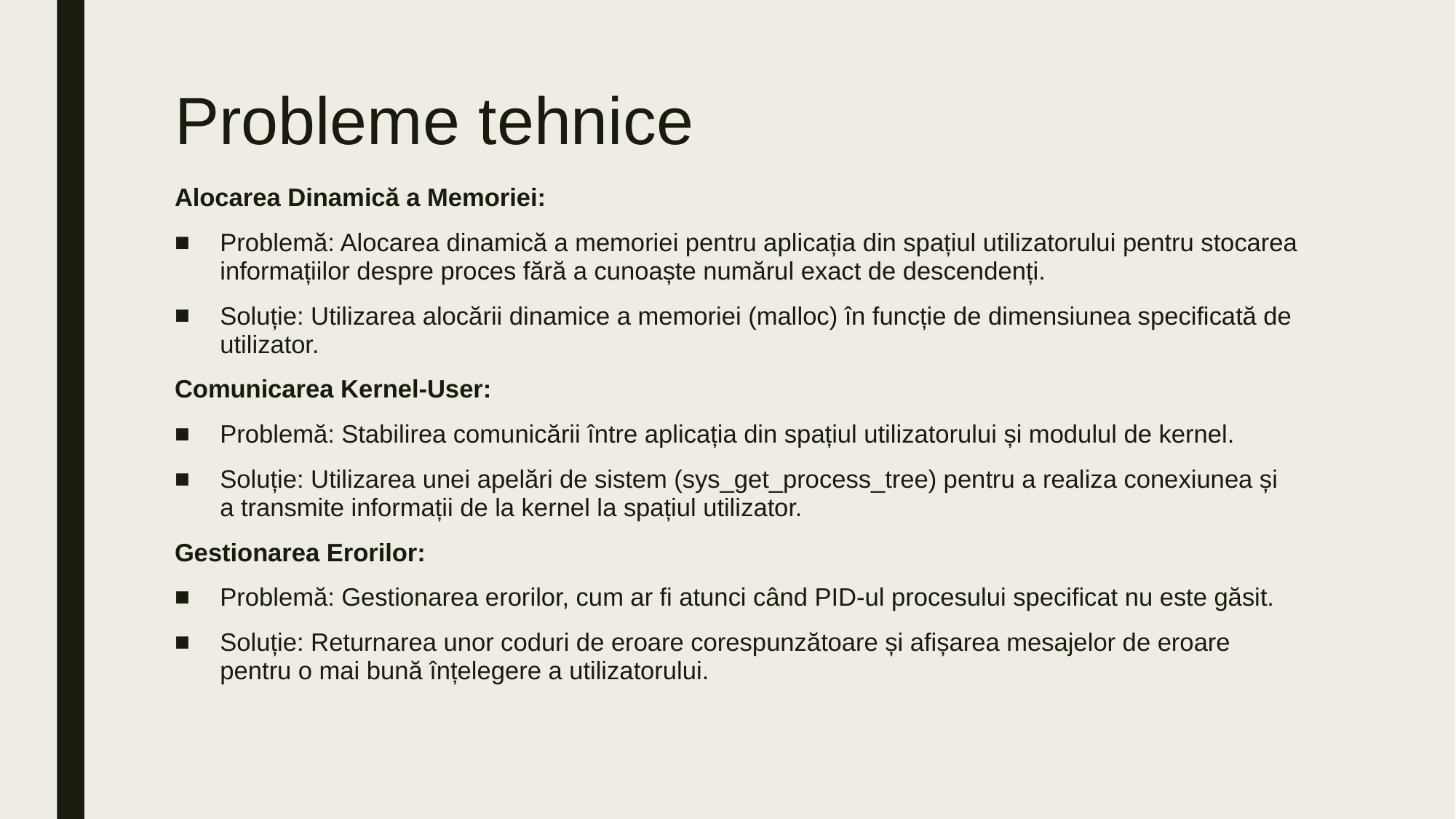

# Probleme tehnice
Alocarea Dinamică a Memoriei:
Problemă: Alocarea dinamică a memoriei pentru aplicația din spațiul utilizatorului pentru stocarea informațiilor despre proces fără a cunoaște numărul exact de descendenți.
Soluție: Utilizarea alocării dinamice a memoriei (malloc) în funcție de dimensiunea specificată de utilizator.
Comunicarea Kernel-User:
Problemă: Stabilirea comunicării între aplicația din spațiul utilizatorului și modulul de kernel.
Soluție: Utilizarea unei apelări de sistem (sys_get_process_tree) pentru a realiza conexiunea și a transmite informații de la kernel la spațiul utilizator.
Gestionarea Erorilor:
Problemă: Gestionarea erorilor, cum ar fi atunci când PID-ul procesului specificat nu este găsit.
Soluție: Returnarea unor coduri de eroare corespunzătoare și afișarea mesajelor de eroare pentru o mai bună înțelegere a utilizatorului.